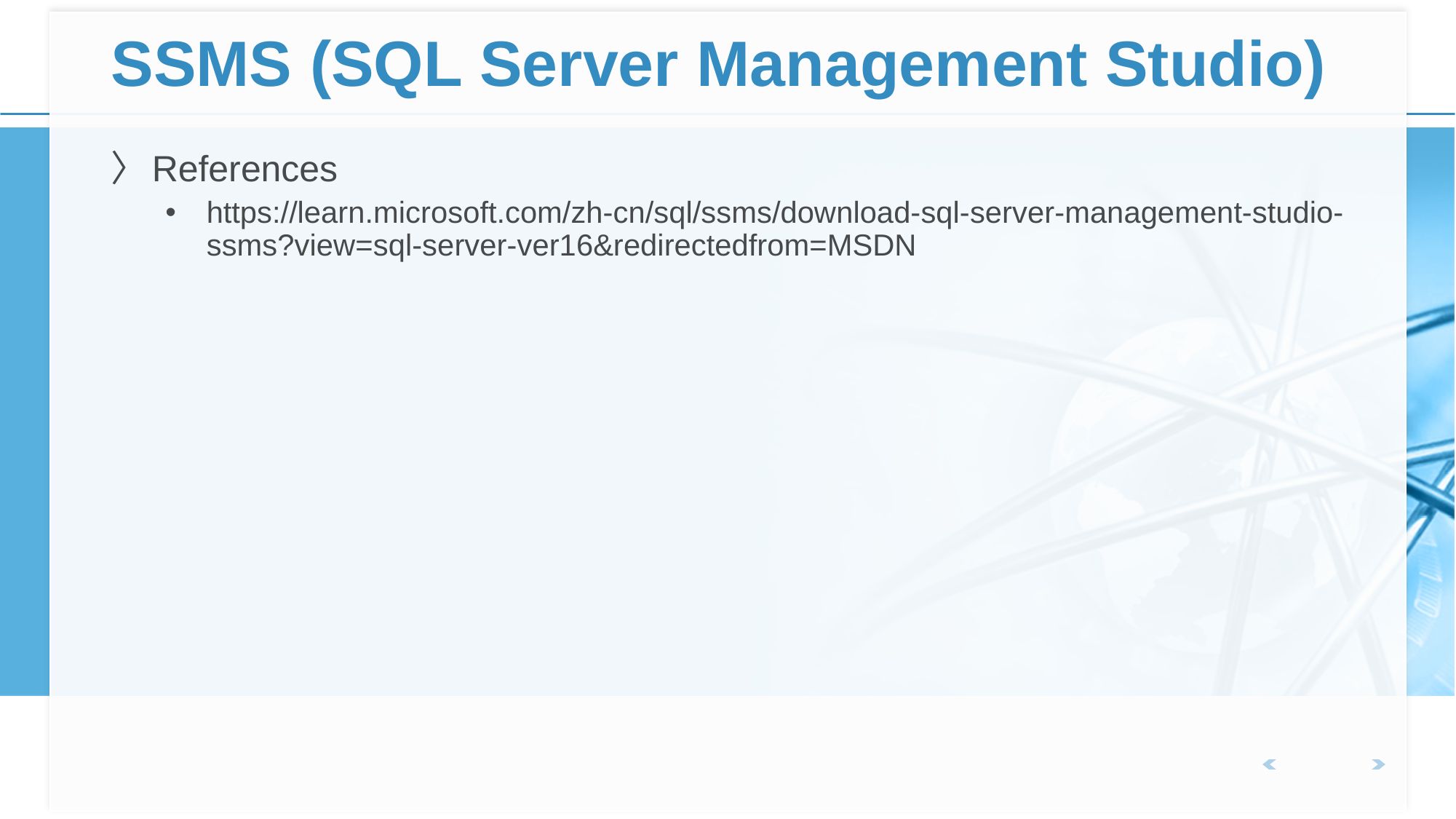

# SSMS (SQL Server Management Studio)
References
https://learn.microsoft.com/zh-cn/sql/ssms/download-sql-server-management-studio-ssms?view=sql-server-ver16&redirectedfrom=MSDN